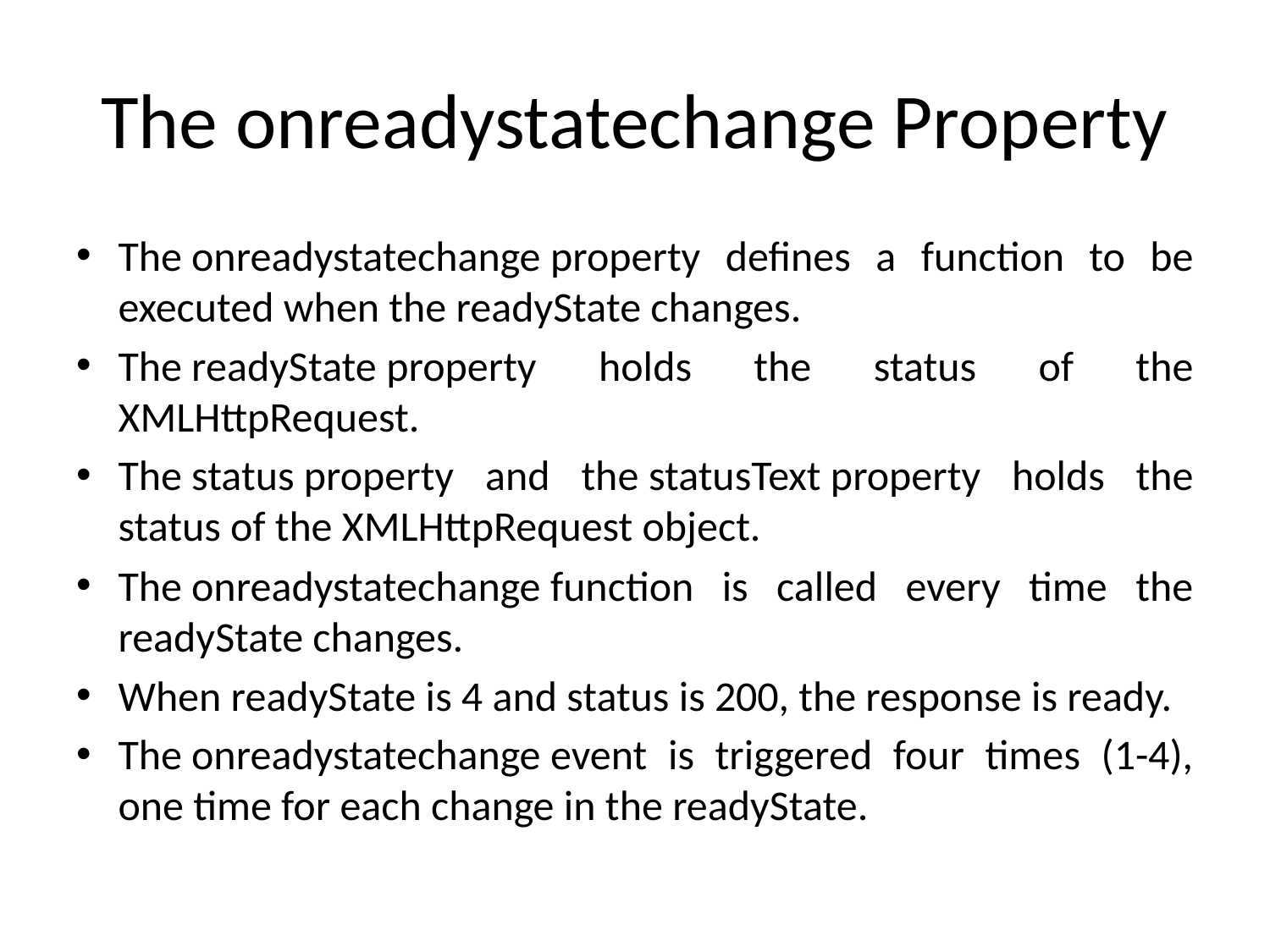

# The onreadystatechange Property
The onreadystatechange property defines a function to be executed when the readyState changes.
The readyState property holds the status of the XMLHttpRequest.
The status property and the statusText property holds the status of the XMLHttpRequest object.
The onreadystatechange function is called every time the readyState changes.
When readyState is 4 and status is 200, the response is ready.
The onreadystatechange event is triggered four times (1-4), one time for each change in the readyState.